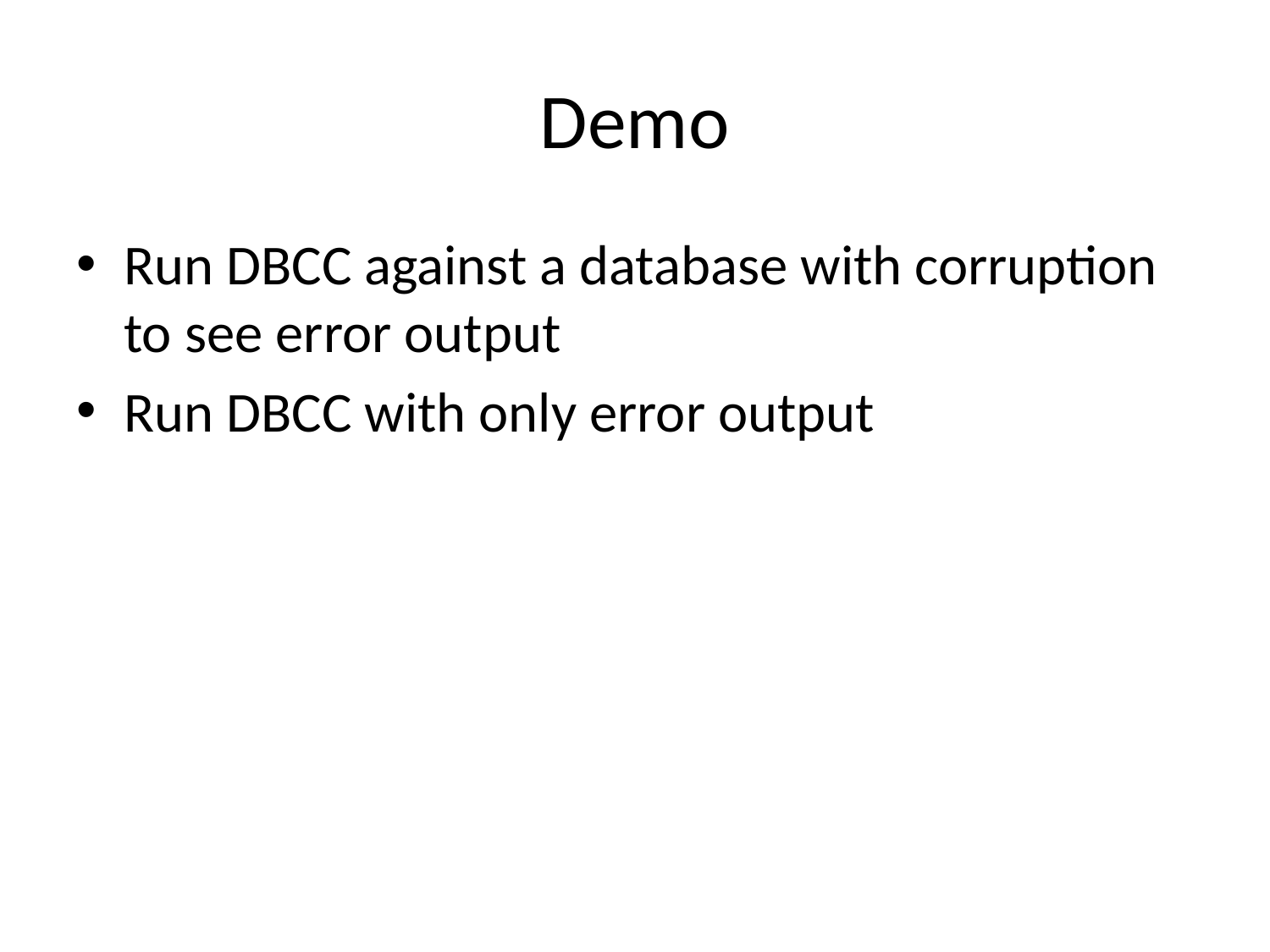

# Demo
Run DBCC against a database with corruption to see error output
Run DBCC with only error output